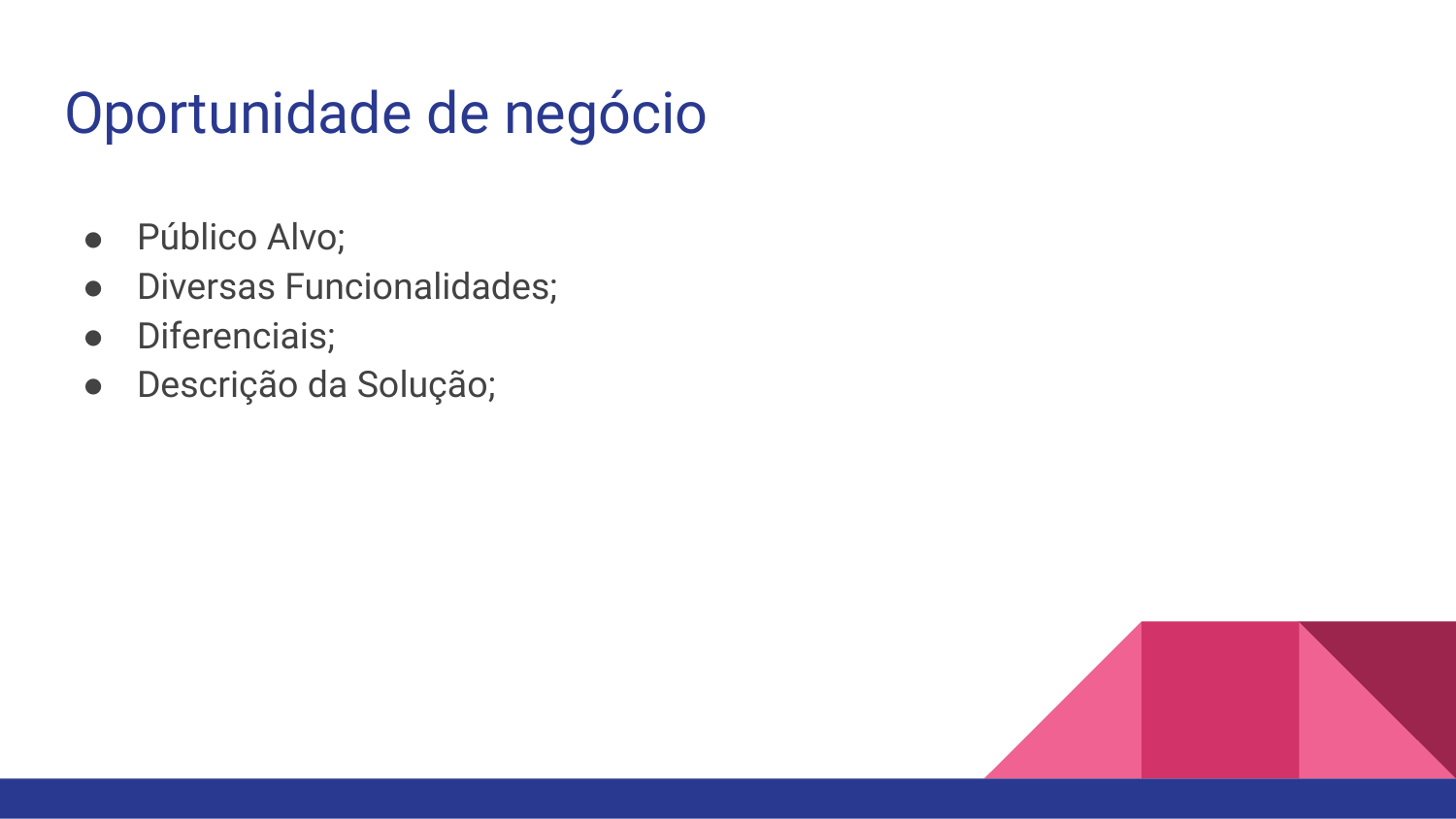

# Oportunidade de negócio
Público Alvo;
Diversas Funcionalidades;
Diferenciais;
Descrição da Solução;